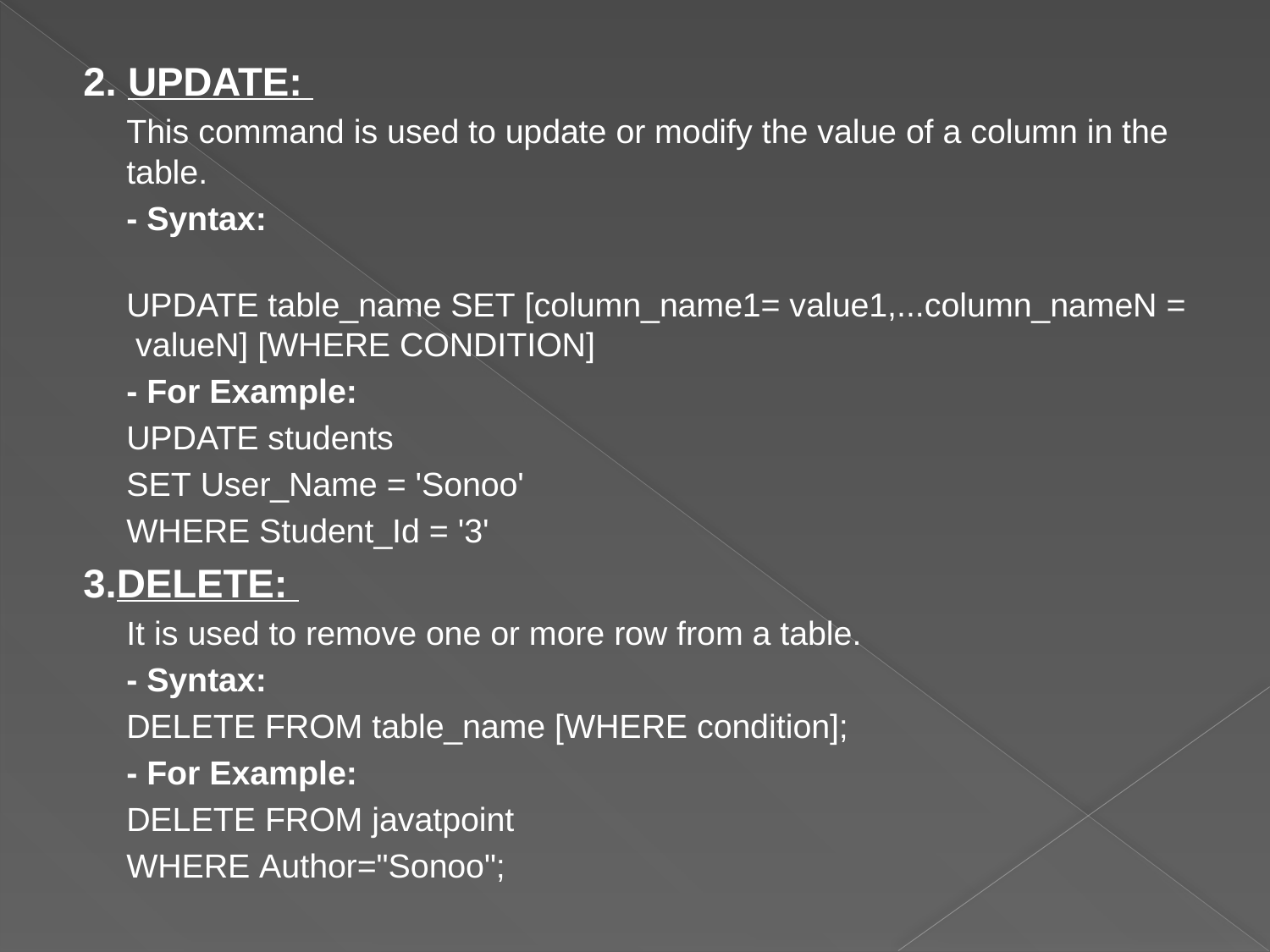

2. UPDATE:
	This command is used to update or modify the value of a column in the table.
	- Syntax:
	UPDATE table_name SET [column_name1= value1,...column_nameN = valueN] [WHERE CONDITION]
	- For Example:
		UPDATE students
		SET User_Name = 'Sonoo'
		WHERE Student_Id = '3'
3.DELETE:
	It is used to remove one or more row from a table.
	- Syntax:
		DELETE FROM table_name [WHERE condition];
	- For Example:
		DELETE FROM javatpoint
		WHERE Author="Sonoo";